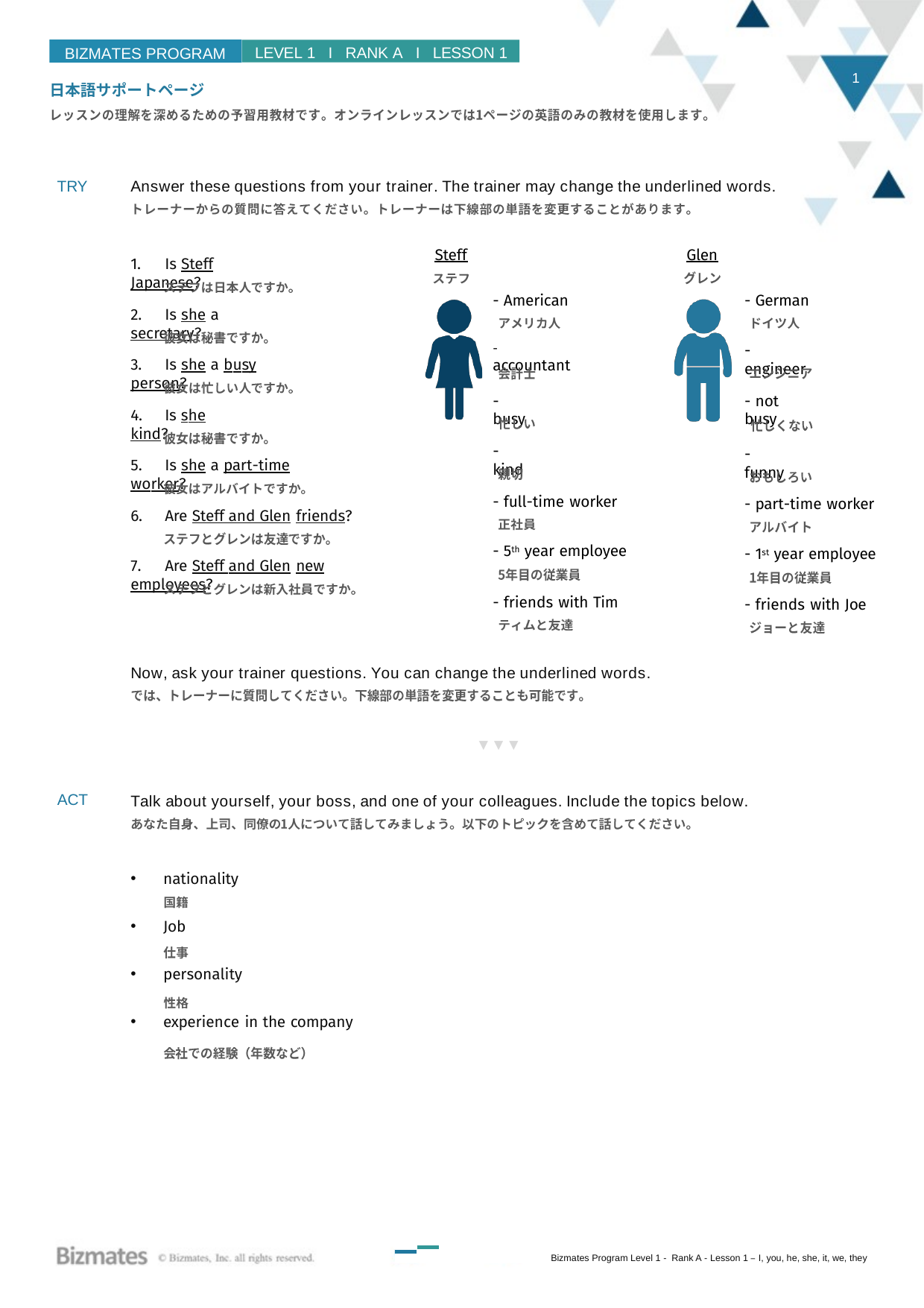

LEVEL 1   I   RANK A   I   LESSON 1
BIZMATES PROGRAM
1

TRY
Answer these questions from your trainer. The trainer may change the underlined words.

Glen
Steff
1.	Is Steff Japanese?

- American
- German

2.	Is she a secretary?

-  accountant
- engineer
3.	Is she a busy person?

- busy
- not busy
4.	Is she kind?

- kind
- funny
5.	Is she a part-time worker?

- full-time worker
- part-time worker
6.	Are Steff and Glen friends?

- 5th  year employee
- 1st  year employee
7.	Are Steff and Glen new employees?

- friends with Tim
- friends with Joe

Now, ask your trainer questions. You can change the underlined words.

▼▼▼
ACT
Talk about yourself, your boss, and one of your colleagues. Include the topics below.

nationality

Job

personality

experience in the company

Bizmates Program Level 1 -  Rank A - Lesson 1 – I, you, he, she, it, we, they